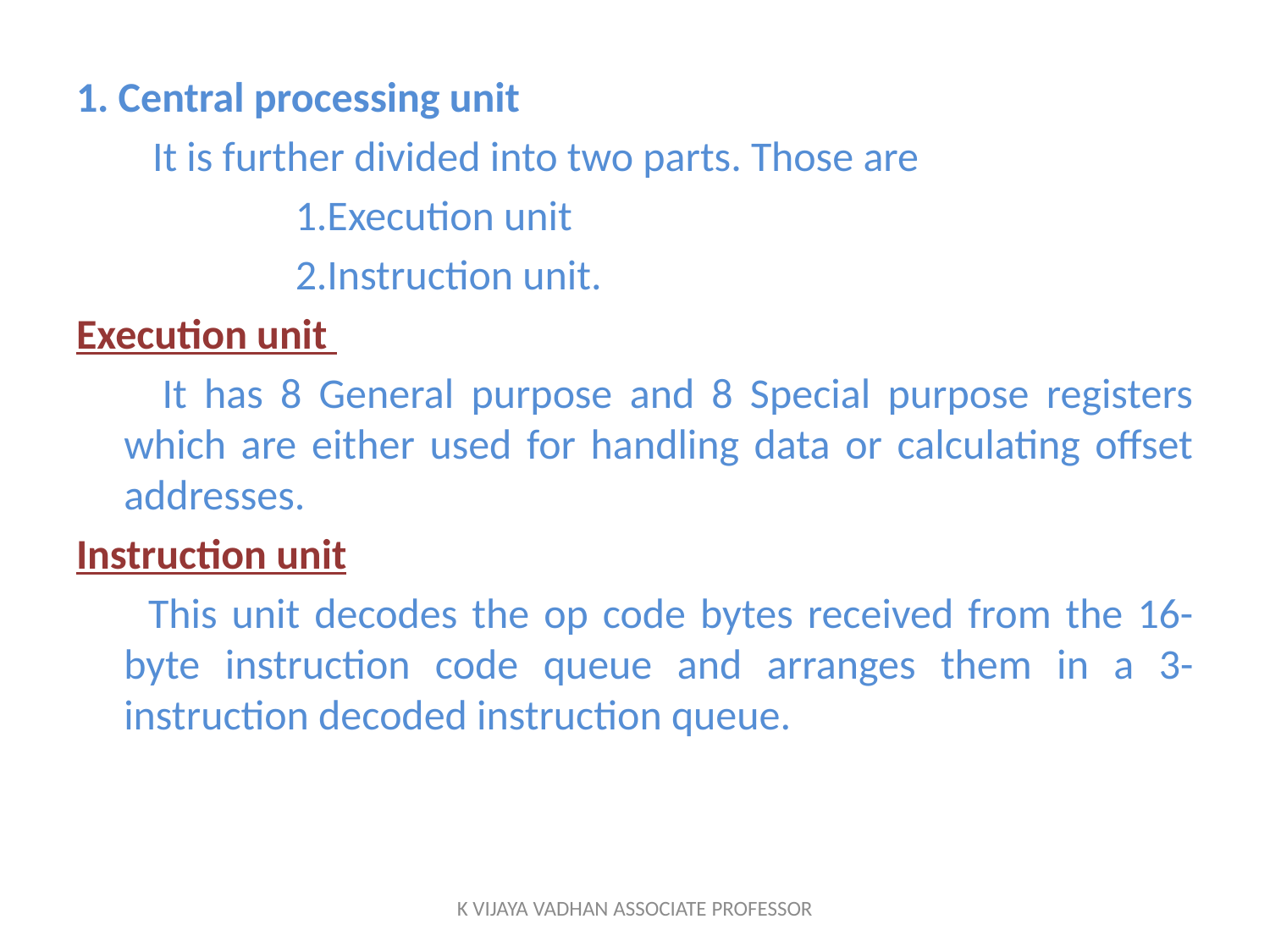

1. Central processing unit
        It is further divided into two parts. Those are
                       1.Execution unit
                       2.Instruction unit.
Execution unit
     It has 8 General purpose and 8 Special purpose registers which are either used for handling data or calculating offset addresses.
Instruction unit
     This unit decodes the op code bytes received from the 16-byte instruction code queue and arranges them in a 3- instruction decoded instruction queue.

K VIJAYA VADHAN ASSOCIATE PROFESSOR